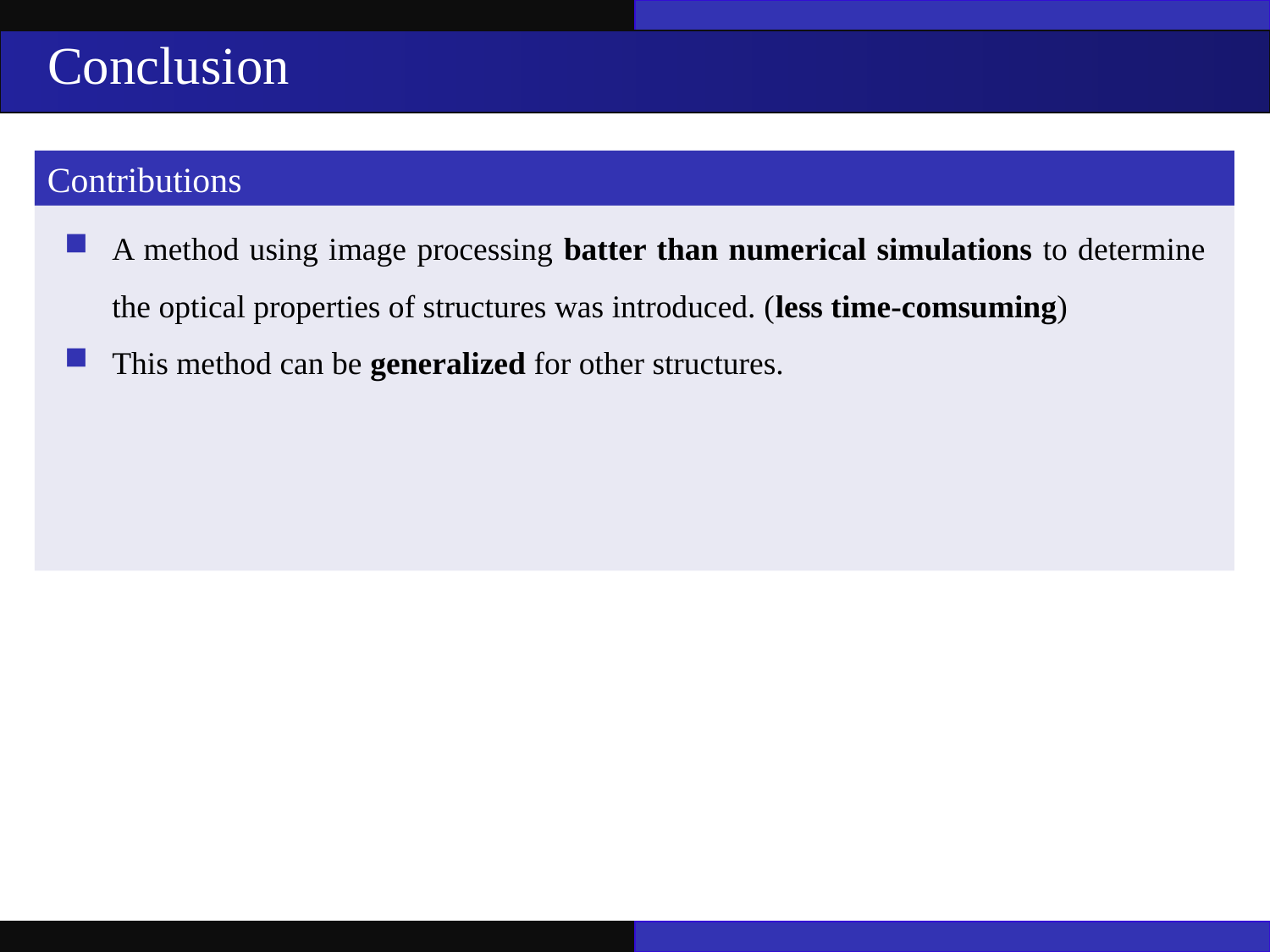

Conclusion
Contributions
A method using image processing batter than numerical simulations to determine the optical properties of structures was introduced. (less time-comsuming)
This method can be generalized for other structures.

18